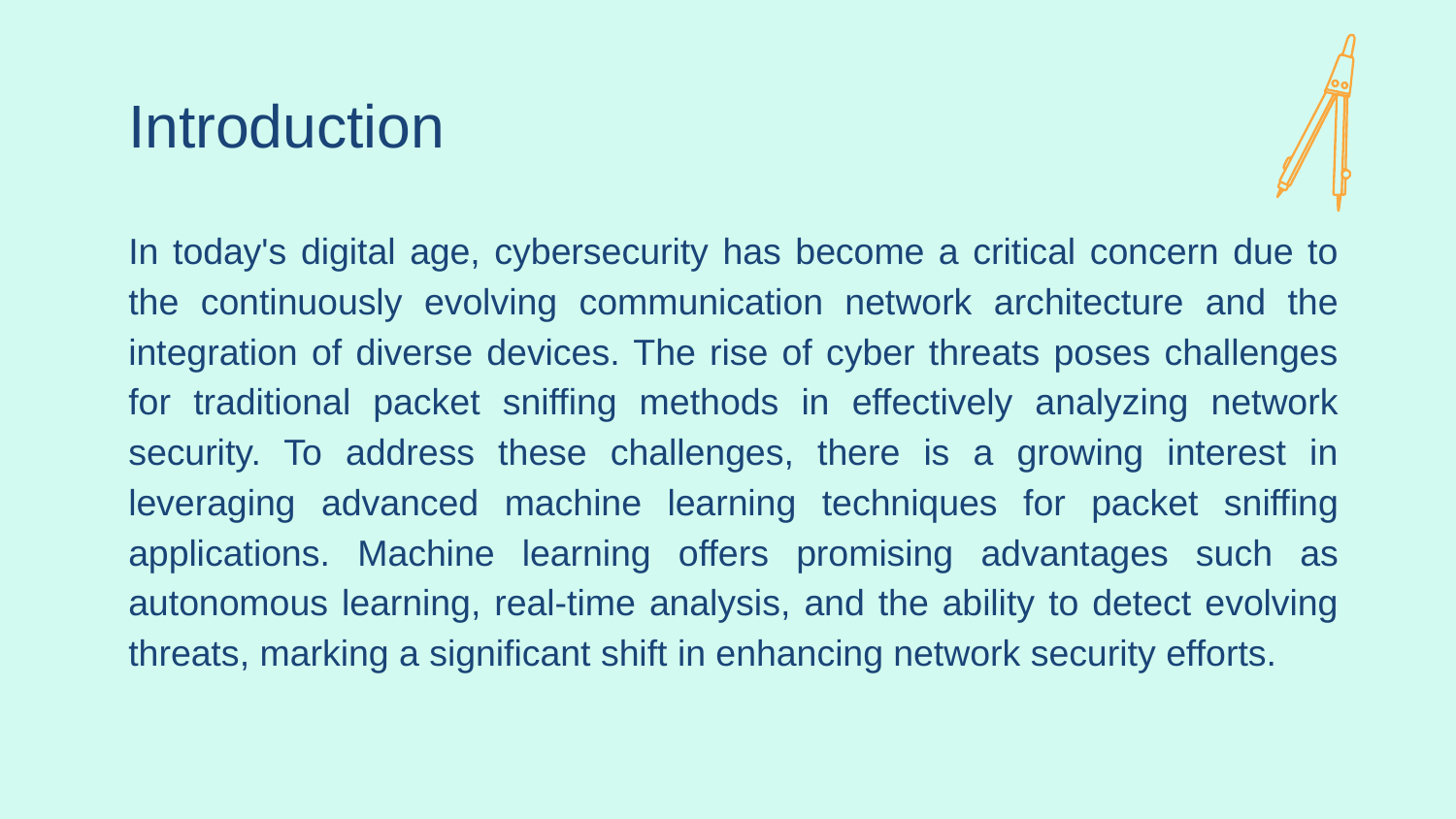

# Introduction
In today's digital age, cybersecurity has become a critical concern due to the continuously evolving communication network architecture and the integration of diverse devices. The rise of cyber threats poses challenges for traditional packet sniffing methods in effectively analyzing network security. To address these challenges, there is a growing interest in leveraging advanced machine learning techniques for packet sniffing applications. Machine learning offers promising advantages such as autonomous learning, real-time analysis, and the ability to detect evolving threats, marking a significant shift in enhancing network security efforts.